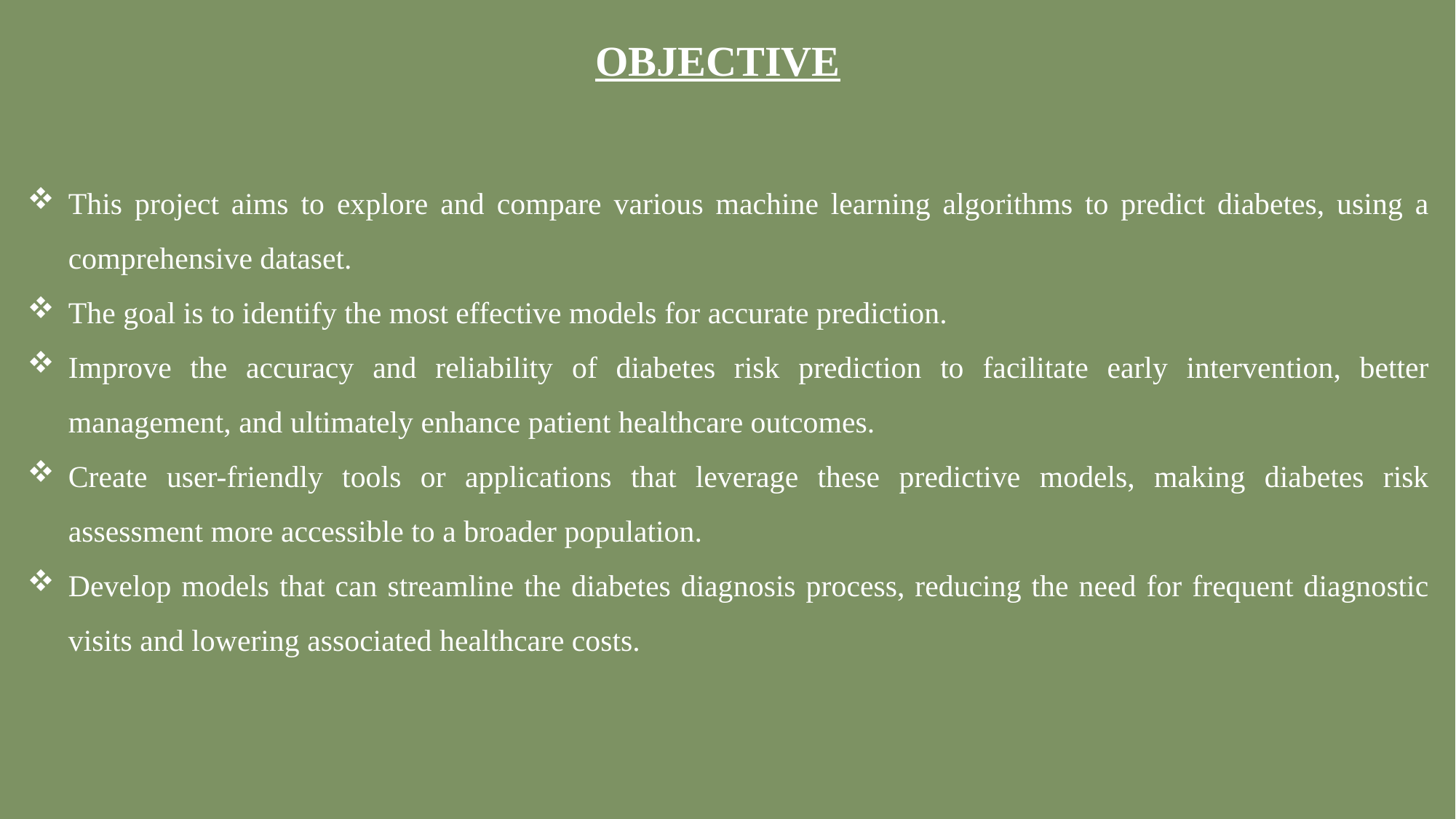

OBJECTIVE
This project aims to explore and compare various machine learning algorithms to predict diabetes, using a comprehensive dataset.
The goal is to identify the most effective models for accurate prediction.
Improve the accuracy and reliability of diabetes risk prediction to facilitate early intervention, better management, and ultimately enhance patient healthcare outcomes.
Create user-friendly tools or applications that leverage these predictive models, making diabetes risk assessment more accessible to a broader population.
Develop models that can streamline the diabetes diagnosis process, reducing the need for frequent diagnostic visits and lowering associated healthcare costs.